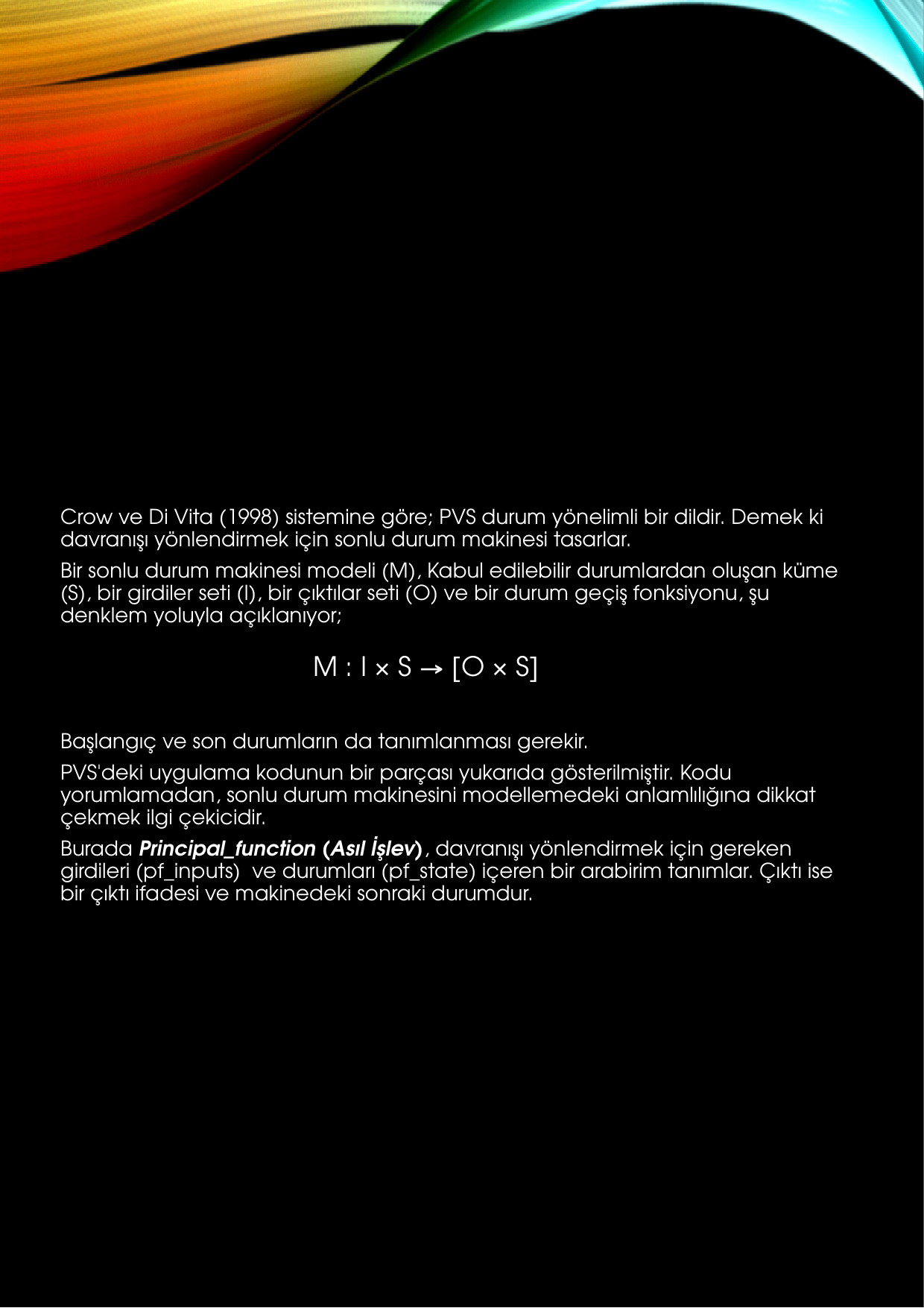

Crow ve Di Vita (1998) sistemine göre; PVS durum yönelimli bir dildir. Demek ki davranışı yönlendirmek için sonlu durum makinesi tasarlar.
Bir sonlu durum makinesi modeli (M), Kabul edilebilir durumlardan oluşan küme (S), bir girdiler seti (I), bir çıktılar seti (O) ve bir durum geçiş fonksiyonu, şu denklem yoluyla açıklanıyor;

Başlangıç ve son durumların da tanımlanması gerekir.
PVS'deki uygulama kodunun bir parçası yukarıda gösterilmiştir. Kodu yorumlamadan, sonlu durum makinesini modellemedeki anlamlılığına dikkat çekmek ilgi çekicidir.
Burada Principal_function (Asıl İşlev), davranışı yönlendirmek için gereken girdileri (pf_inputs)  ve durumları (pf_state) içeren bir arabirim tanımlar. Çıktı ise bir çıktı ifadesi ve makinedeki sonraki durumdur.
M : I × S → [O × S]